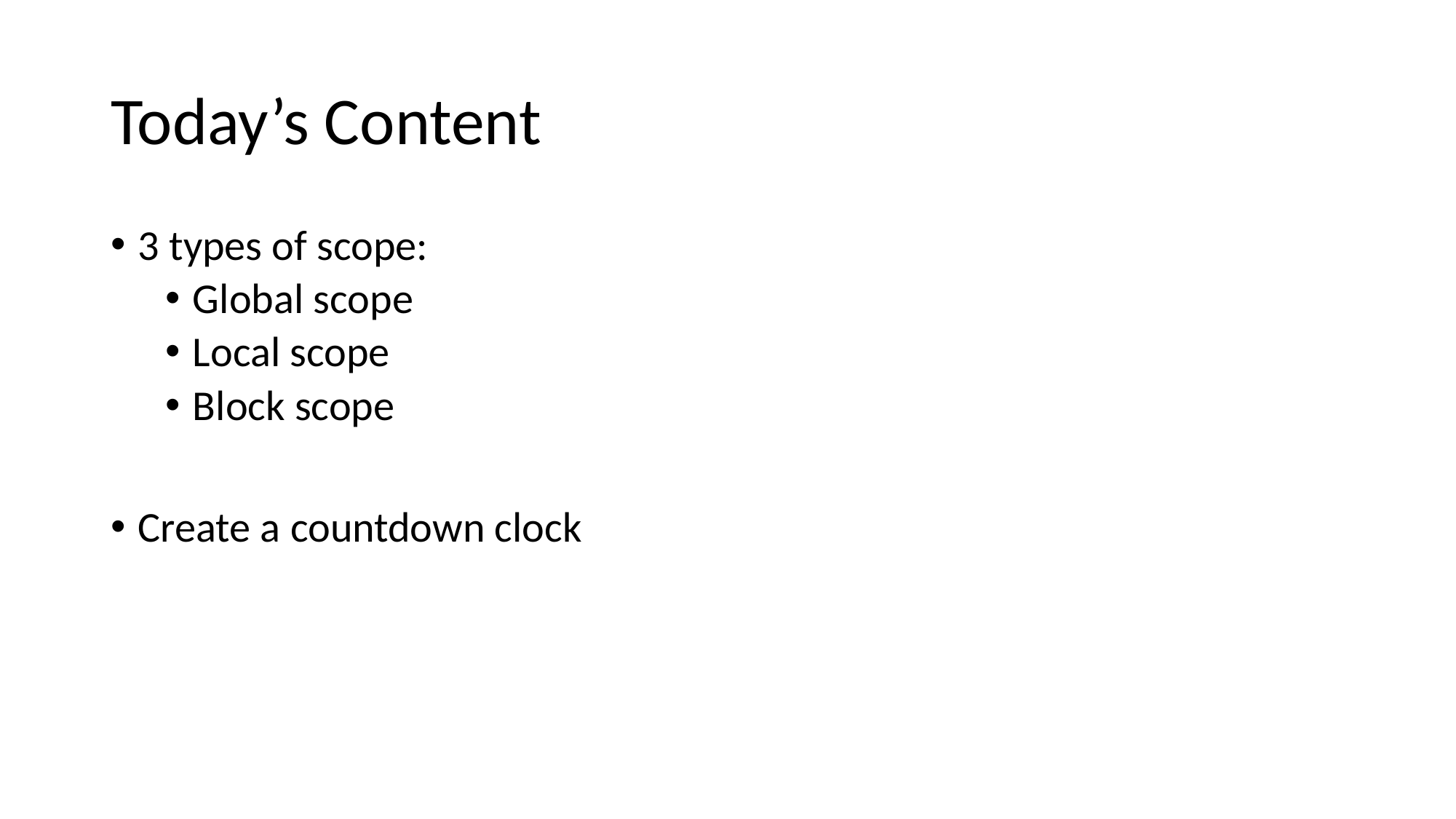

# Today’s Content
3 types of scope:
Global scope
Local scope
Block scope

Create a countdown clock